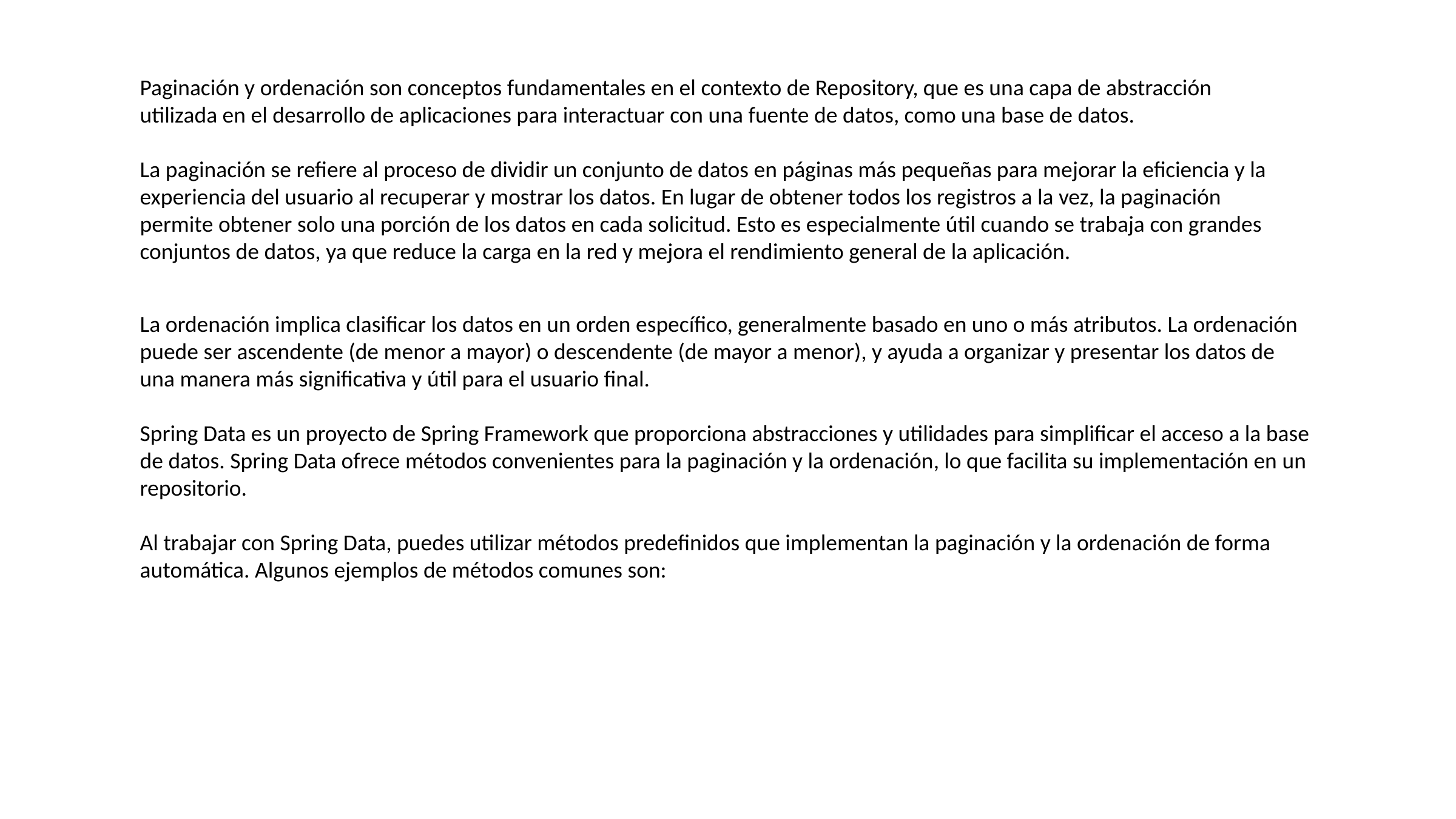

Paginación y ordenación son conceptos fundamentales en el contexto de Repository, que es una capa de abstracción utilizada en el desarrollo de aplicaciones para interactuar con una fuente de datos, como una base de datos.

La paginación se refiere al proceso de dividir un conjunto de datos en páginas más pequeñas para mejorar la eficiencia y la experiencia del usuario al recuperar y mostrar los datos. En lugar de obtener todos los registros a la vez, la paginación permite obtener solo una porción de los datos en cada solicitud. Esto es especialmente útil cuando se trabaja con grandes conjuntos de datos, ya que reduce la carga en la red y mejora el rendimiento general de la aplicación.
La ordenación implica clasificar los datos en un orden específico, generalmente basado en uno o más atributos. La ordenación puede ser ascendente (de menor a mayor) o descendente (de mayor a menor), y ayuda a organizar y presentar los datos de una manera más significativa y útil para el usuario final.

Spring Data es un proyecto de Spring Framework que proporciona abstracciones y utilidades para simplificar el acceso a la base de datos. Spring Data ofrece métodos convenientes para la paginación y la ordenación, lo que facilita su implementación en un repositorio.

Al trabajar con Spring Data, puedes utilizar métodos predefinidos que implementan la paginación y la ordenación de forma automática. Algunos ejemplos de métodos comunes son: